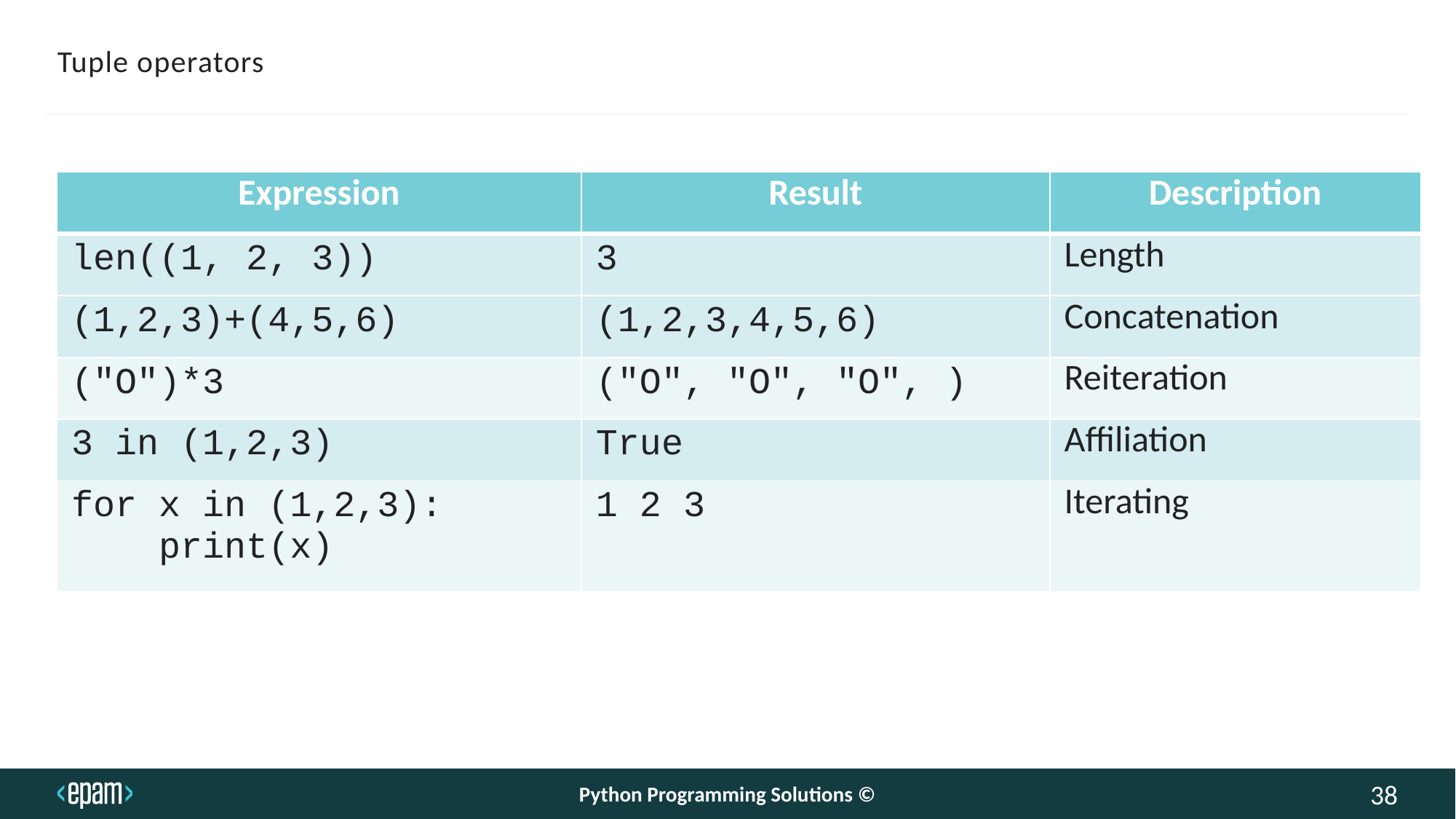

# Tuple operators
| Expression | Result | Description |
| --- | --- | --- |
| len((1, 2, 3)) | 3 | Length |
| (1,2,3)+(4,5,6) | (1,2,3,4,5,6) | Concatenation |
| ("O")\*3 | ("O", "O", "O", ) | Reiteration |
| 3 in (1,2,3) | True | Affiliation |
| for x in (1,2,3): print(x) | 1 2 3 | Iterating |
Python Programming Solutions ©
38